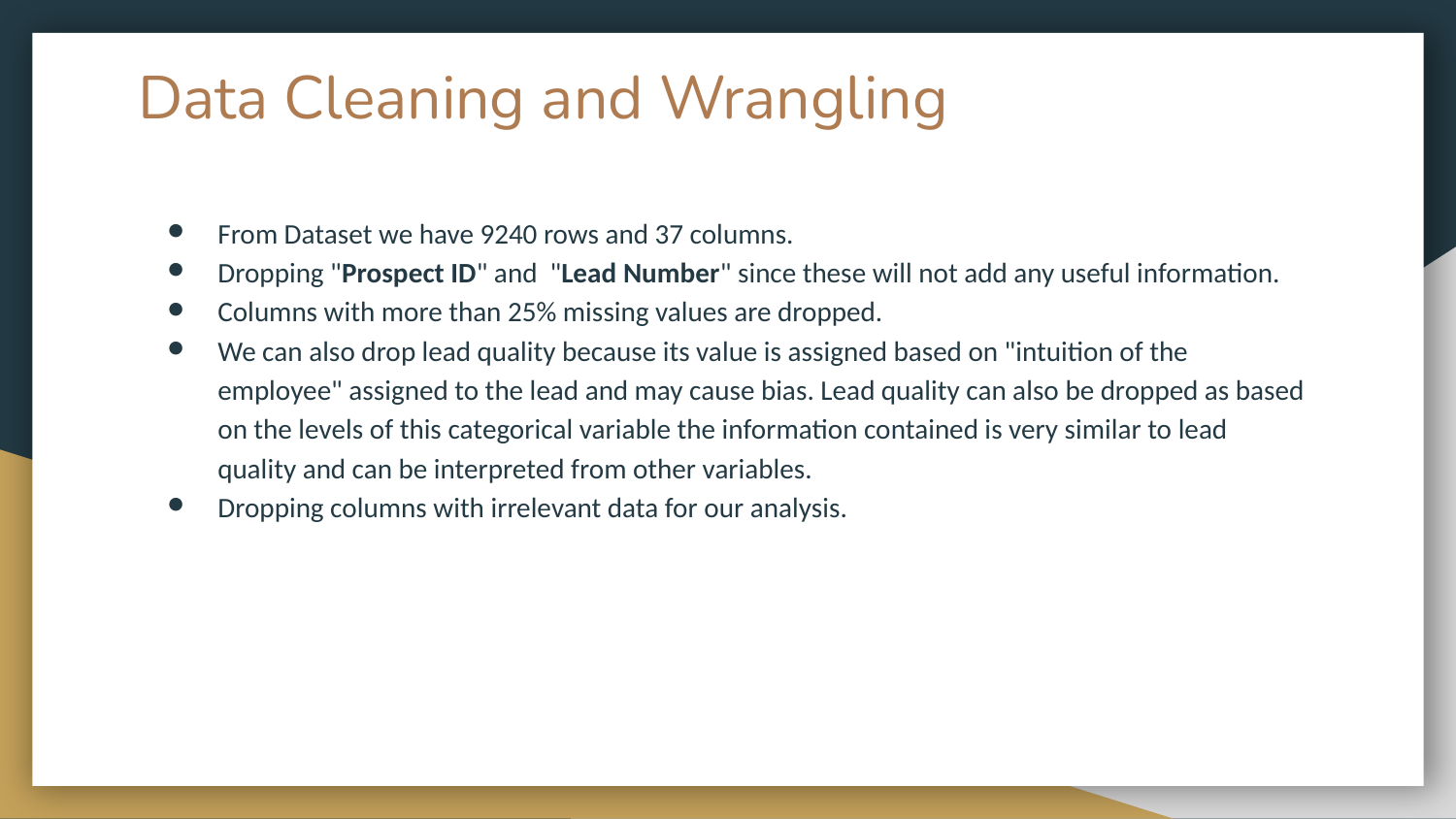

# Data Cleaning and Wrangling
From Dataset we have 9240 rows and 37 columns.
Dropping "Prospect ID" and  "Lead Number" since these will not add any useful information.
Columns with more than 25% missing values are dropped.
We can also drop lead quality because its value is assigned based on "intuition of the employee" assigned to the lead and may cause bias. Lead quality can also be dropped as based on the levels of this categorical variable the information contained is very similar to lead quality and can be interpreted from other variables.
Dropping columns with irrelevant data for our analysis.